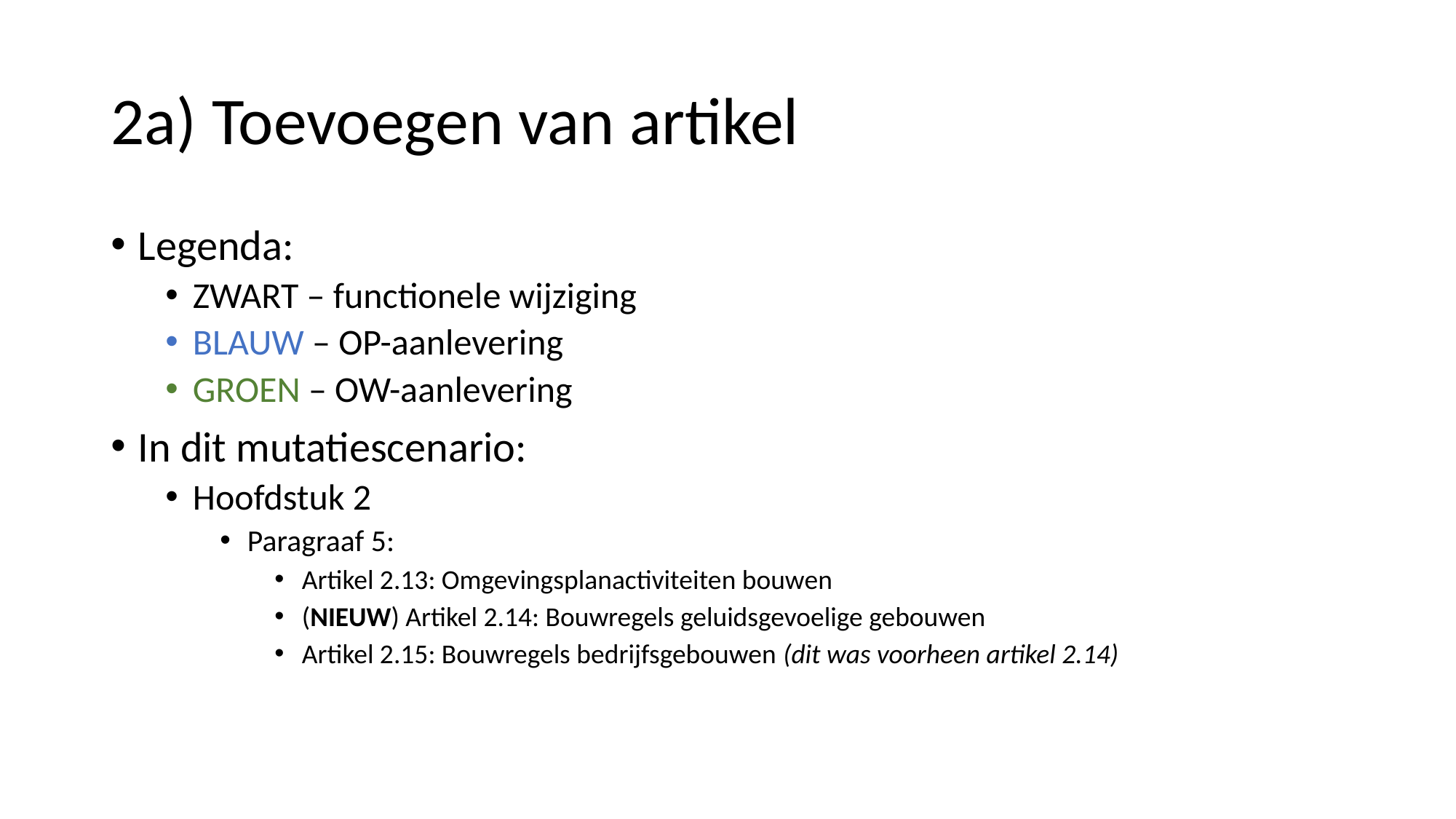

# 2a) Toevoegen van artikel
Legenda:
ZWART – functionele wijziging
BLAUW – OP-aanlevering
GROEN – OW-aanlevering
In dit mutatiescenario:
Hoofdstuk 2
Paragraaf 5:
Artikel 2.13: Omgevingsplanactiviteiten bouwen
(NIEUW) Artikel 2.14: Bouwregels geluidsgevoelige gebouwen
Artikel 2.15: Bouwregels bedrijfsgebouwen (dit was voorheen artikel 2.14)